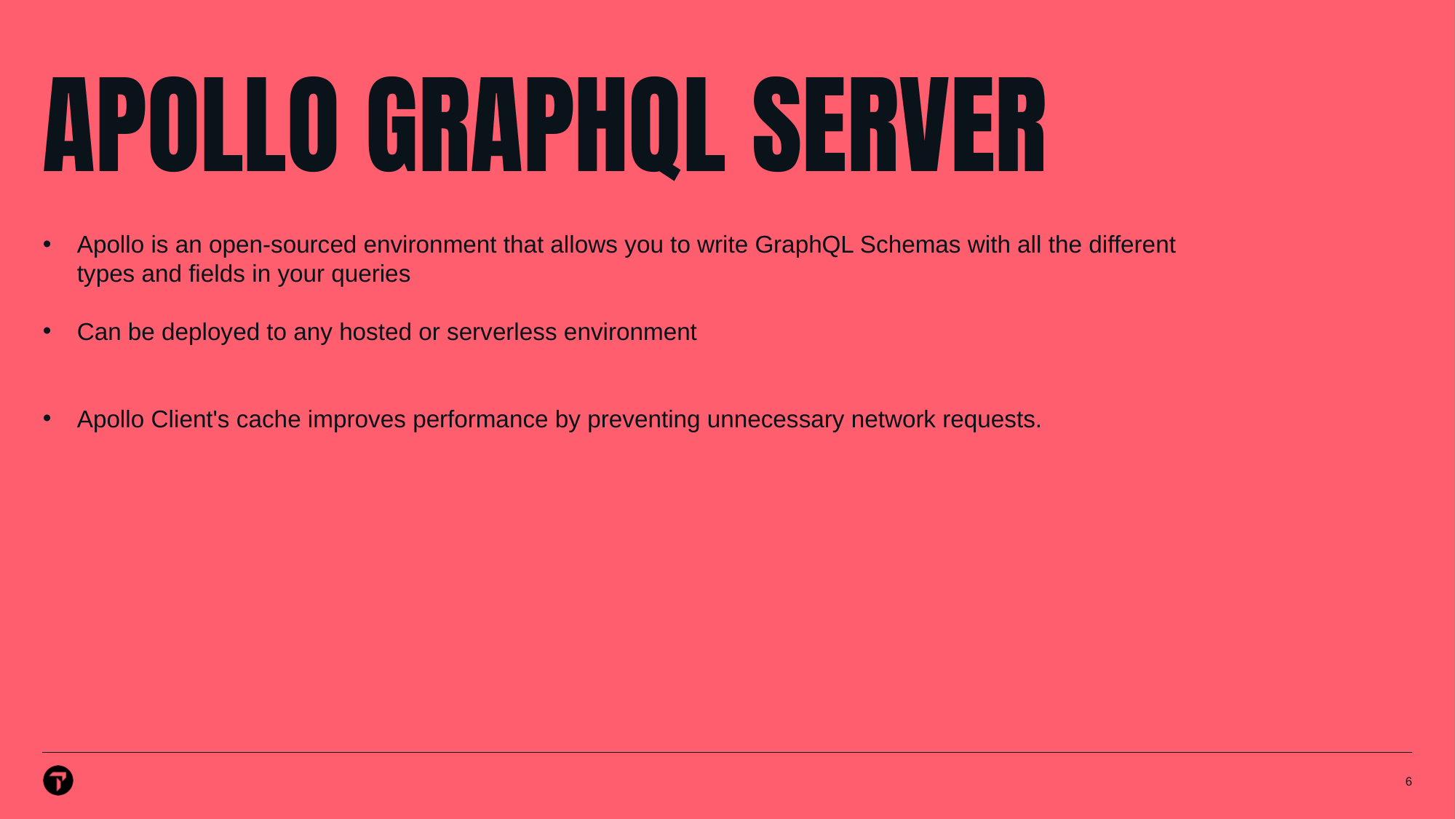

# Apollo GraphQL Server
Apollo is an open-sourced environment that allows you to write GraphQL Schemas with all the different types and fields in your queries

Can be deployed to any hosted or serverless environment

Apollo Client's cache improves performance by preventing unnecessary network requests.

6